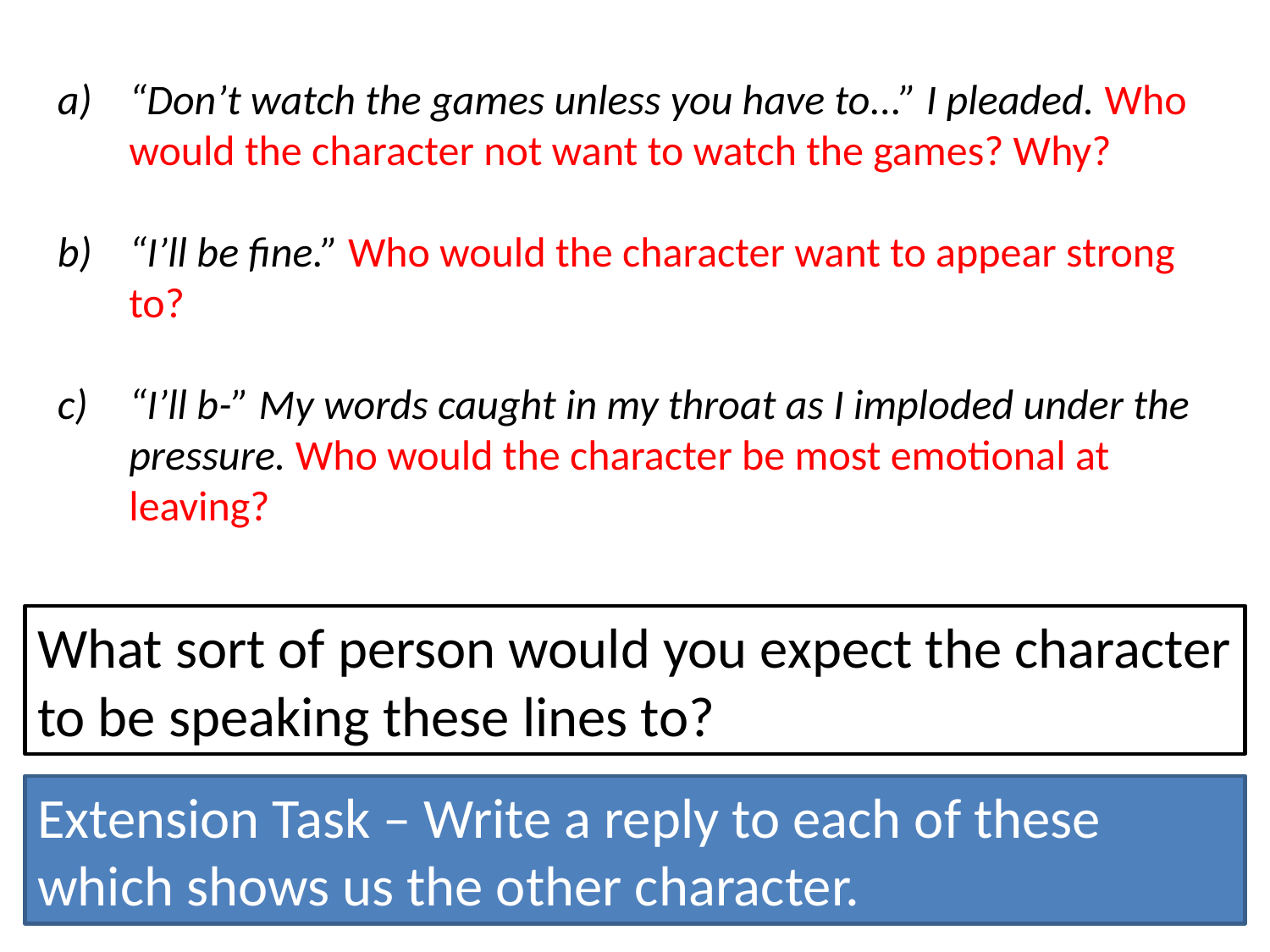

“Don’t watch the games unless you have to...” I pleaded. Who would the character not want to watch the games? Why?

“I’ll be fine.” Who would the character want to appear strong to?

“I’ll b-” My words caught in my throat as I imploded under the pressure. Who would the character be most emotional at leaving?
What sort of person would you expect the character to be speaking these lines to?
Extension Task – Write a reply to each of these which shows us the other character.